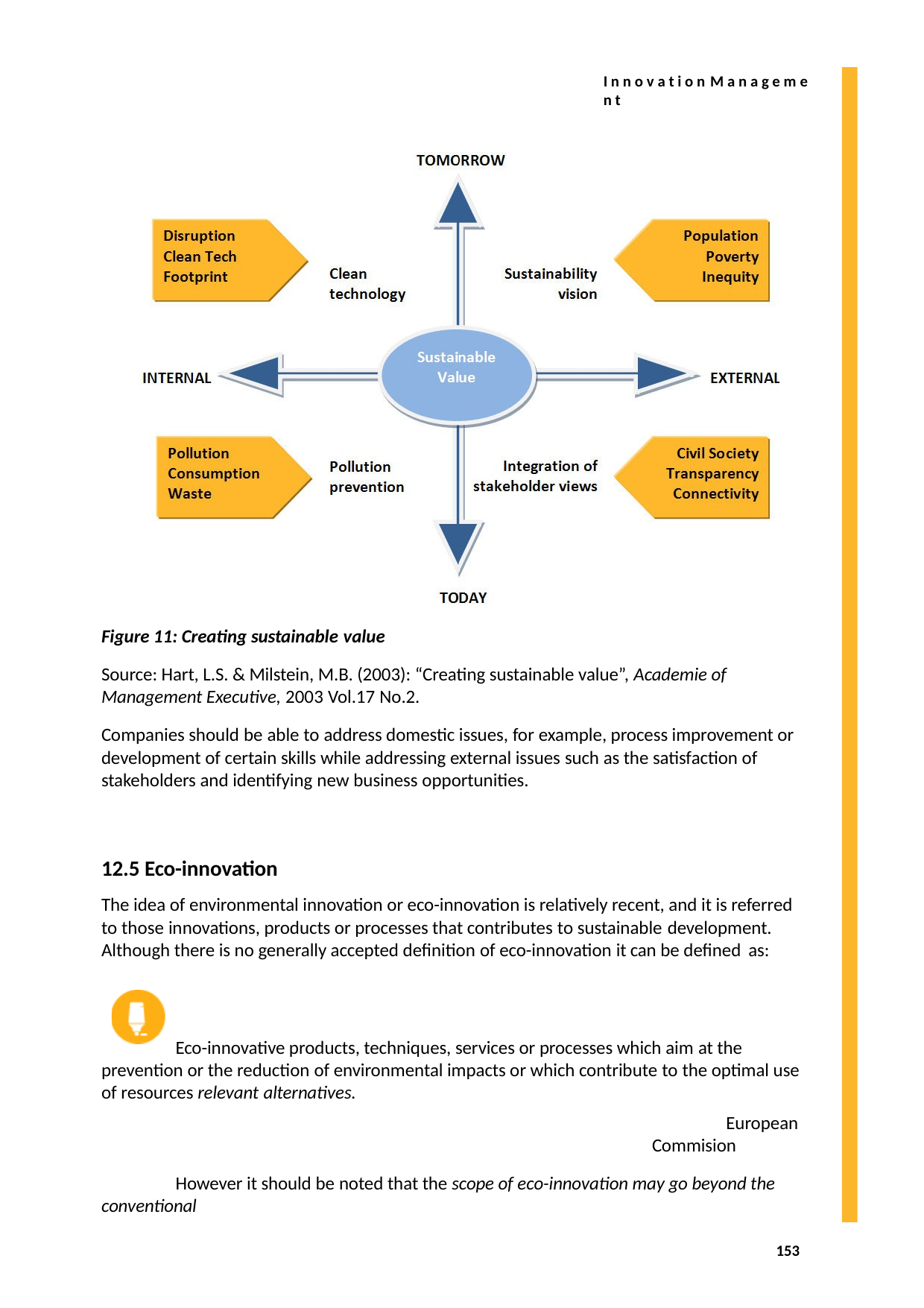

I n n o v a t i o n M a n a g e m e n t

Figure 11: Creating sustainable value
Source: Hart, L.S. & Milstein, M.B. (2003): “Creating sustainable value”, Academie of  Management Executive, 2003 Vol.17 No.2.
Companies should be able to address domestic issues, for example, process improvement or  development of certain skills while addressing external issues such as the satisfaction of  stakeholders and identifying new business opportunities.

12.5 Eco-innovation
The idea of environmental innovation or eco-innovation is relatively recent, and it is referred  to those innovations, products or processes that contributes to sustainable development.
Although there is no generally accepted definition of eco-innovation it can be defined as:

Eco-innovative products, techniques, services or processes which aim at the  prevention or the reduction of environmental impacts or which contribute to the optimal use  of resources relevant alternatives.
European Commision
However it should be noted that the scope of eco-innovation may go beyond the conventional

153